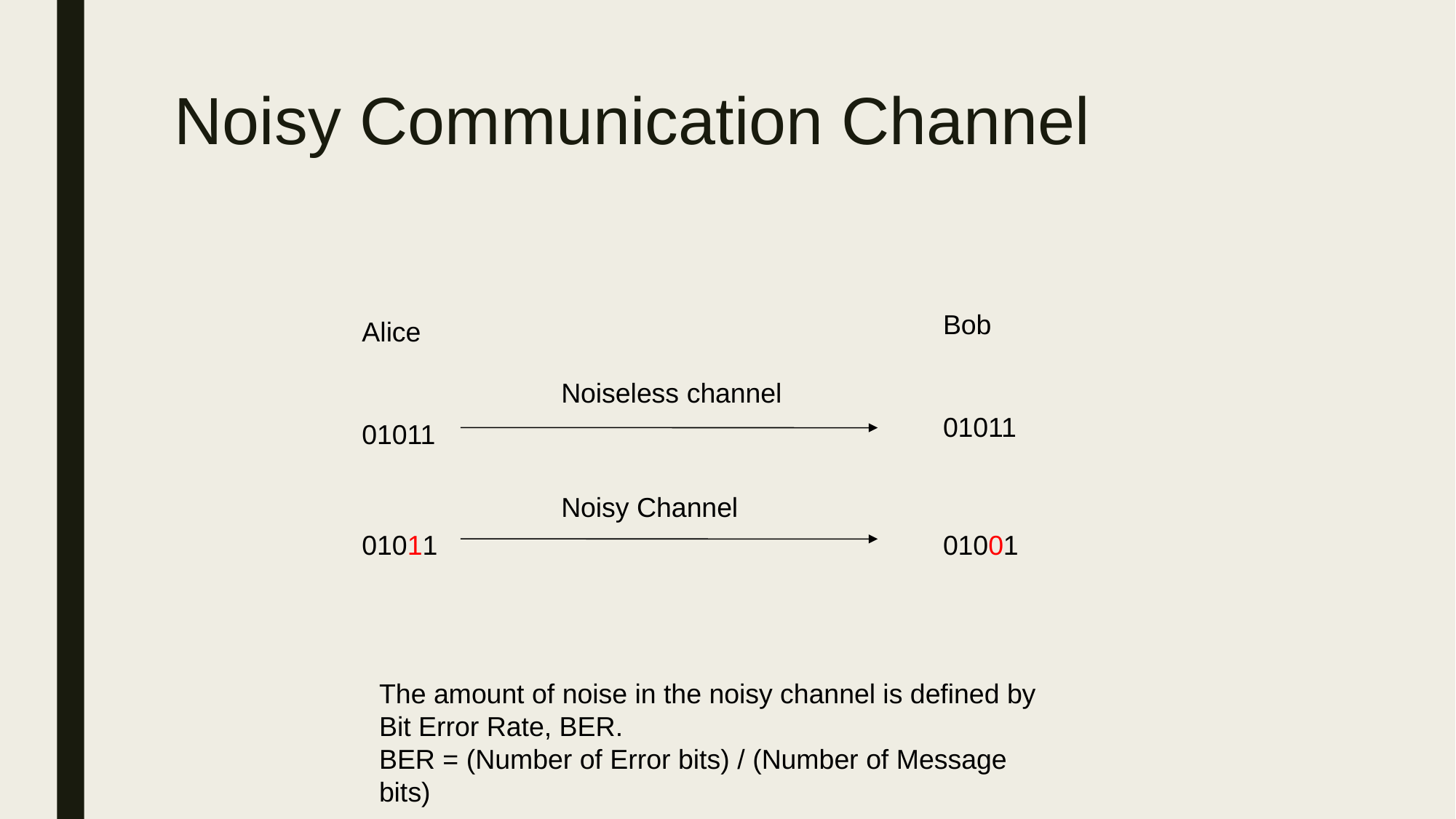

Noisy Communication Channel
Bob
Alice
Noiseless channel
01011
01011

Noisy Channel
01011
01001

The amount of noise in the noisy channel is defined by Bit Error Rate, BER.
BER = (Number of Error bits) / (Number of Message bits)